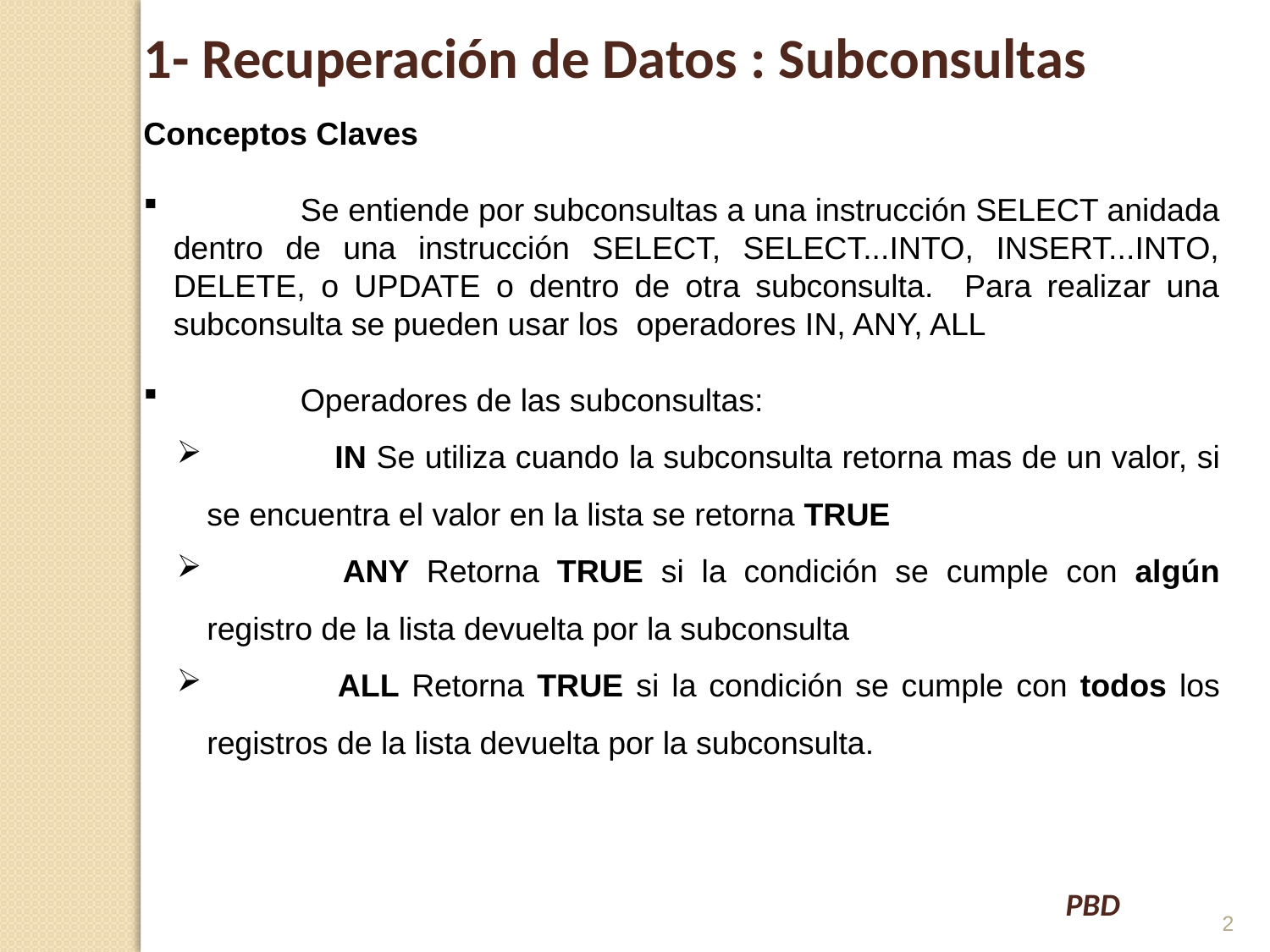

1- Recuperación de Datos : Subconsultas
Conceptos Claves

 	Se entiende por subconsultas a una instrucción SELECT anidada dentro de una instrucción SELECT, SELECT...INTO, INSERT...INTO, DELETE, o UPDATE o dentro de otra subconsulta.  Para realizar una subconsulta se pueden usar los  operadores IN, ANY, ALL

 	Operadores de las subconsultas:
 	IN Se utiliza cuando la subconsulta retorna mas de un valor, si se encuentra el valor en la lista se retorna TRUE
 	ANY Retorna TRUE si la condición se cumple con algún registro de la lista devuelta por la subconsulta
 	ALL Retorna TRUE si la condición se cumple con todos los registros de la lista devuelta por la subconsulta.

2
PBD